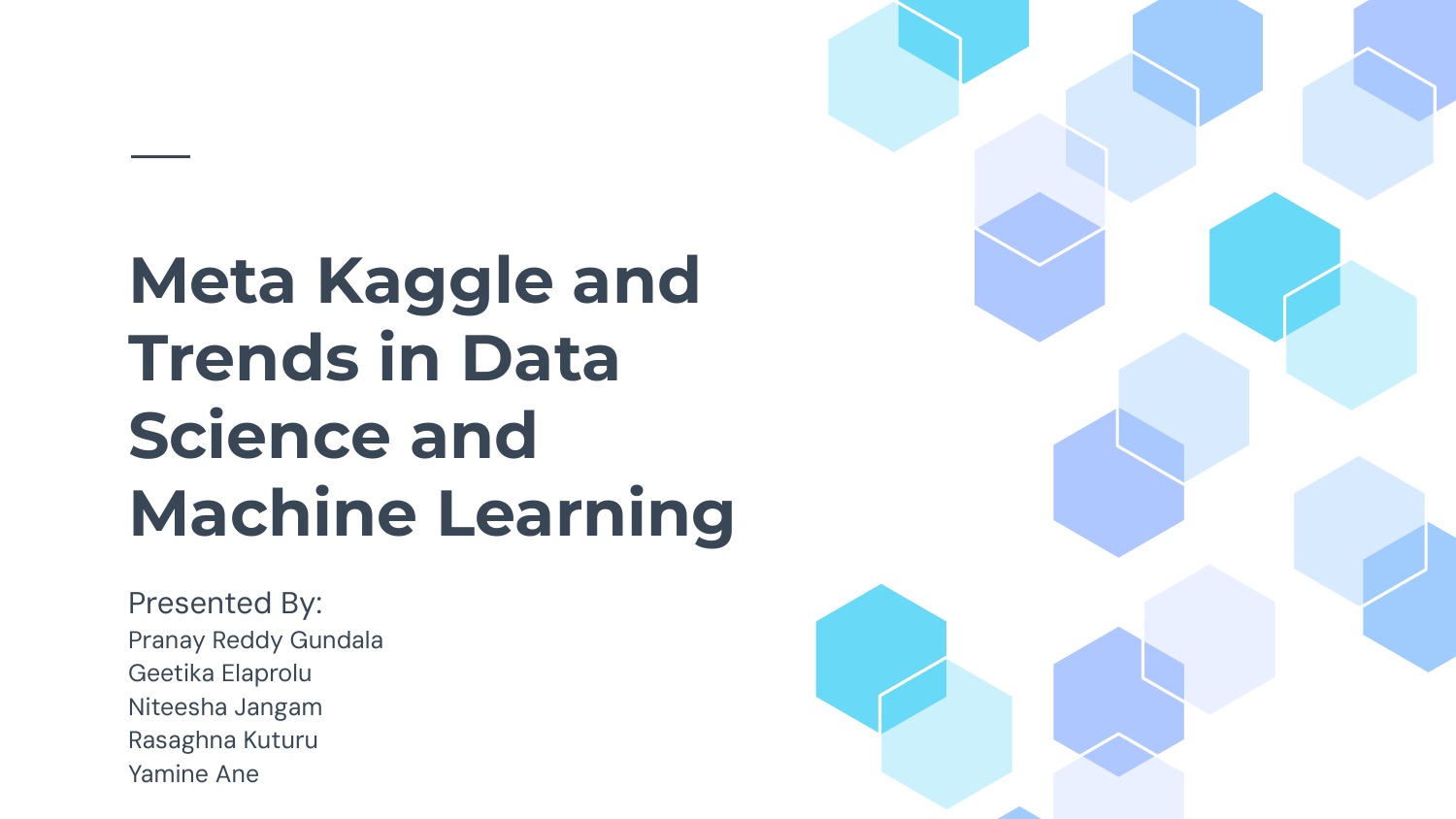

# Meta Kaggle and Trends in Data Science and Machine Learning
Presented By:
Pranay Reddy Gundala
Geetika Elaprolu
Niteesha Jangam
Rasaghna Kuturu
Yamine Ane